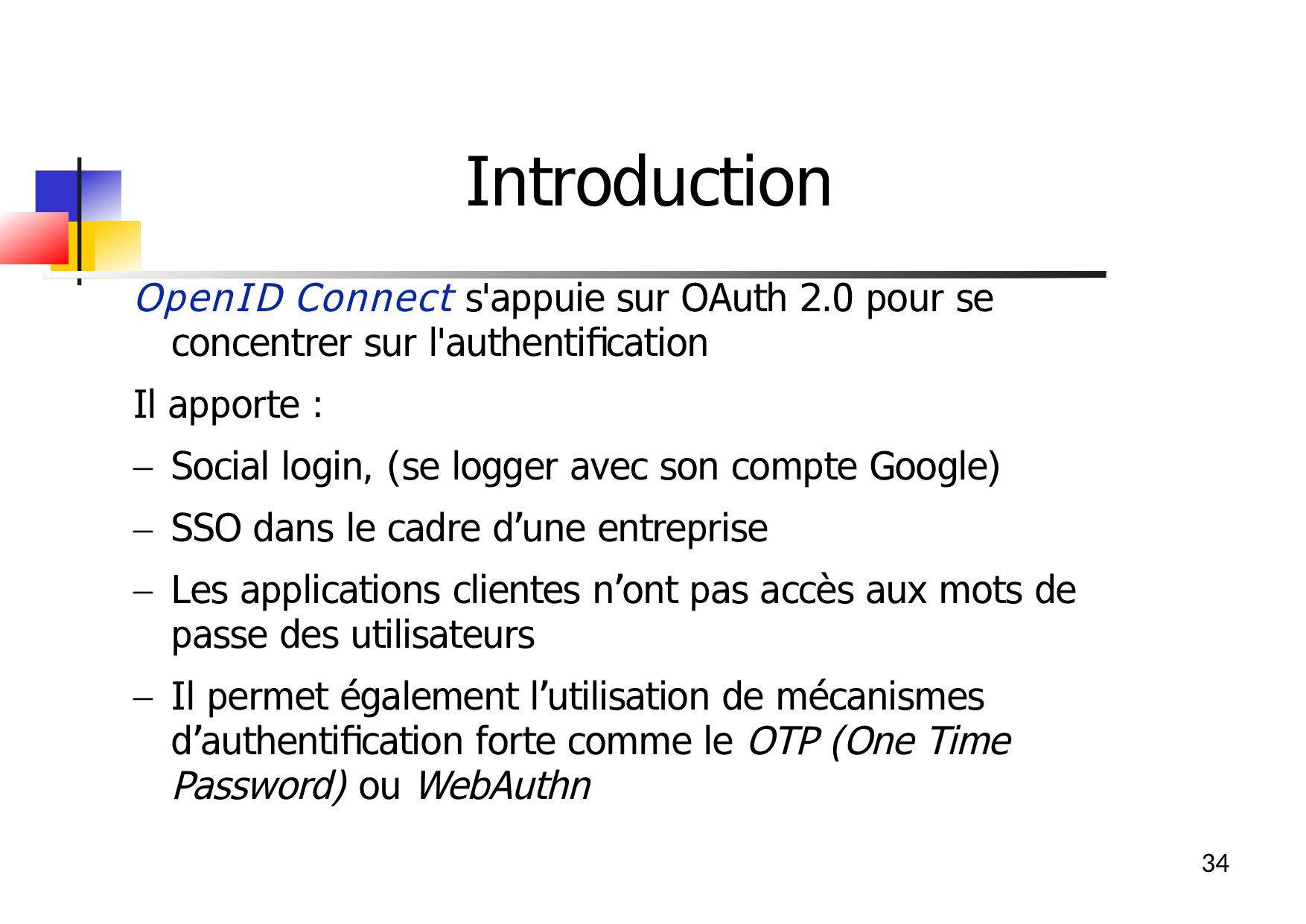

Introduction
OpenID Connect s'appuie sur OAuth 2.0 pour se concentrer sur l'authentification
Il apporte :
Social login, (se logger avec son compte Google)
SSO dans le cadre d’une entreprise
Les applications clientes n’ont pas accès aux mots de passe des utilisateurs
Il permet également l’utilisation de mécanismes d’authentification forte comme le OTP (One Time Password) ou WebAuthn